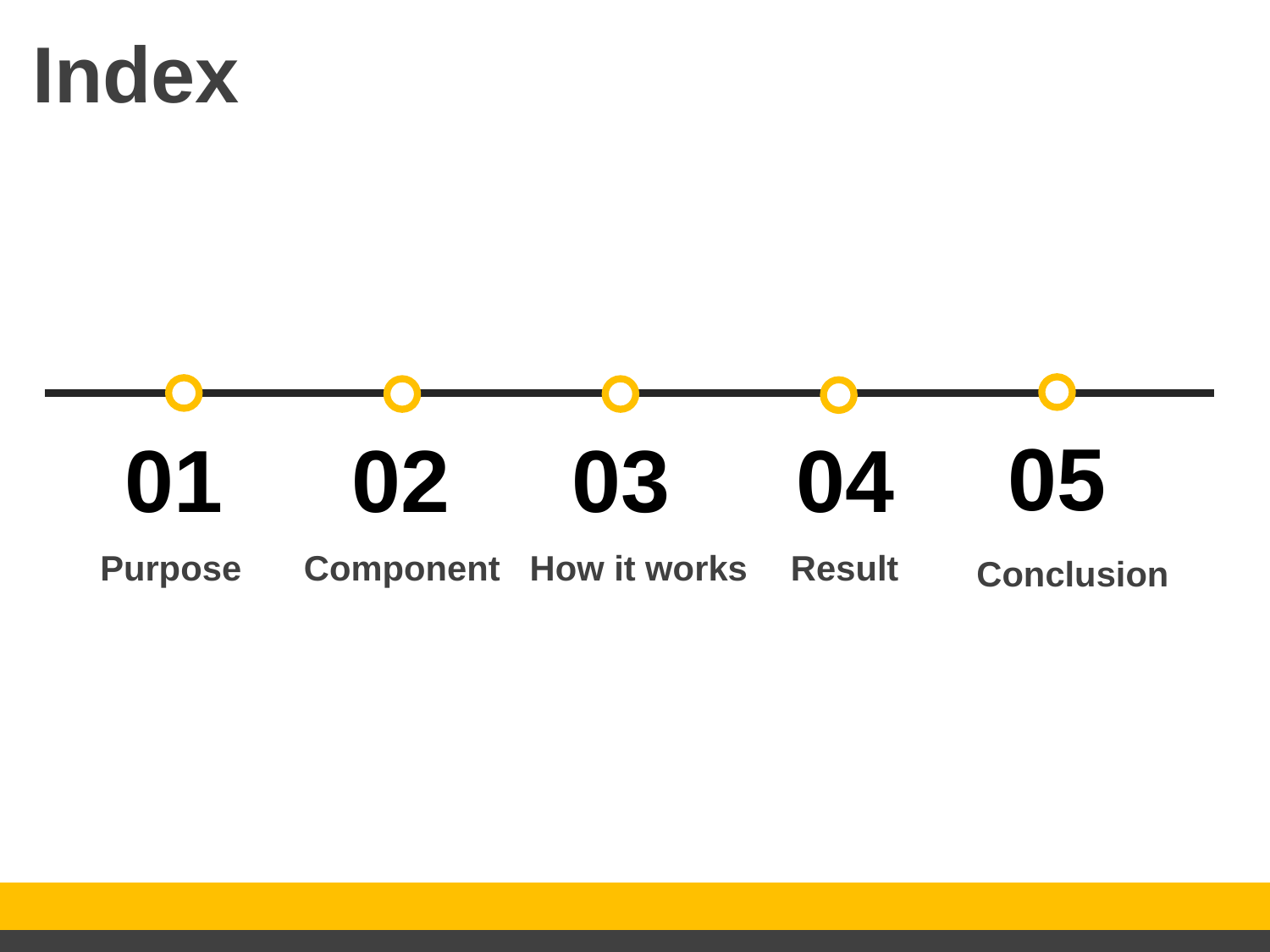

Index

05
01
02
03
04
Purpose
Component
How it works
Result
Conclusion